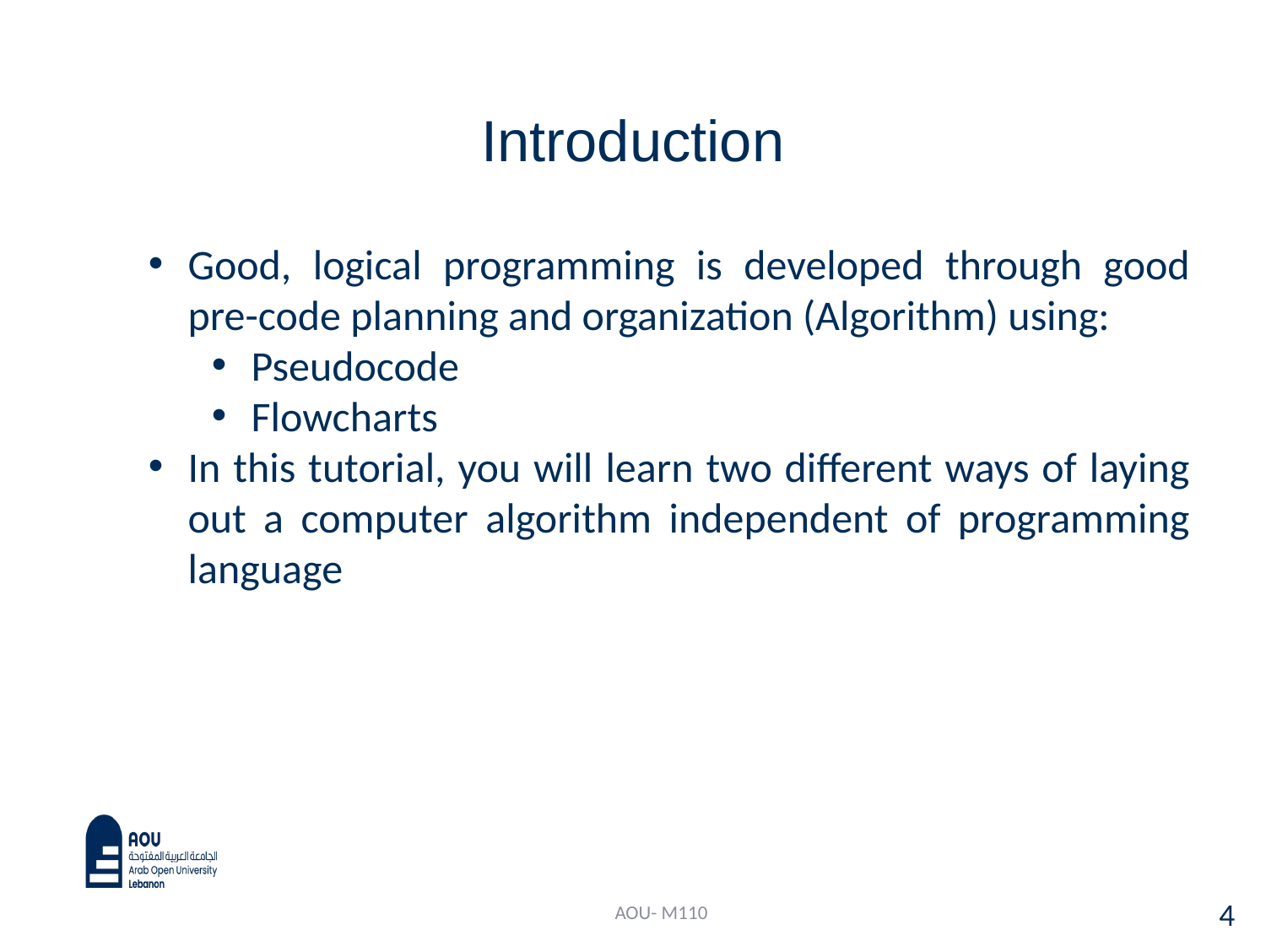

# Introduction
Good, logical programming is developed through good pre-code planning and organization (Algorithm) using:
Pseudocode
Flowcharts
In this tutorial, you will learn two different ways of laying out a computer algorithm independent of programming language
AOU- M110
4